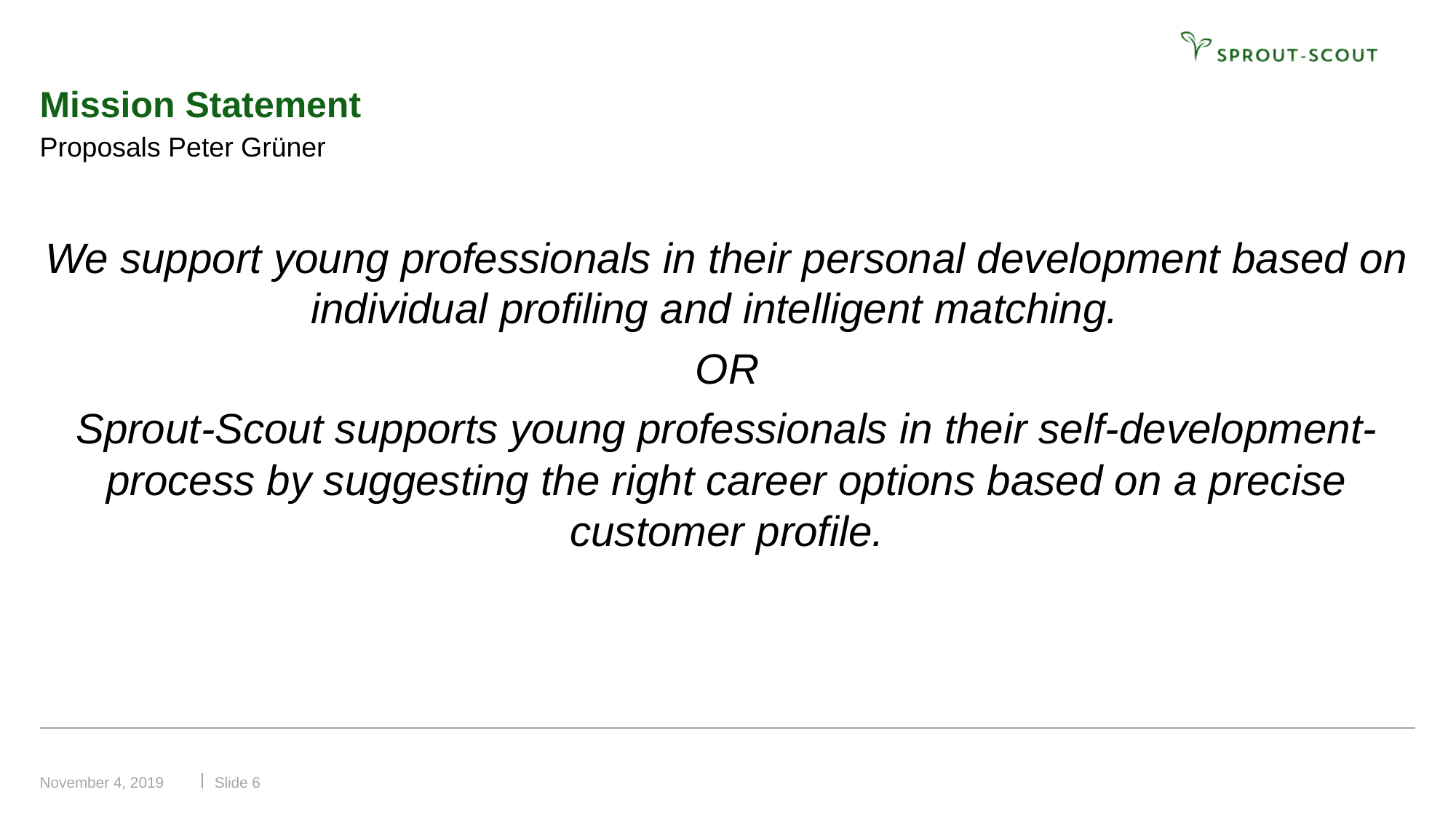

# Mission Statement
Proposals Peter Grüner
We support young professionals in their personal development based on individual profiling and intelligent matching.
OR
Sprout-Scout supports young professionals in their self-development-process by suggesting the right career options based on a precise customer profile.

Slide 6
November 4, 2019